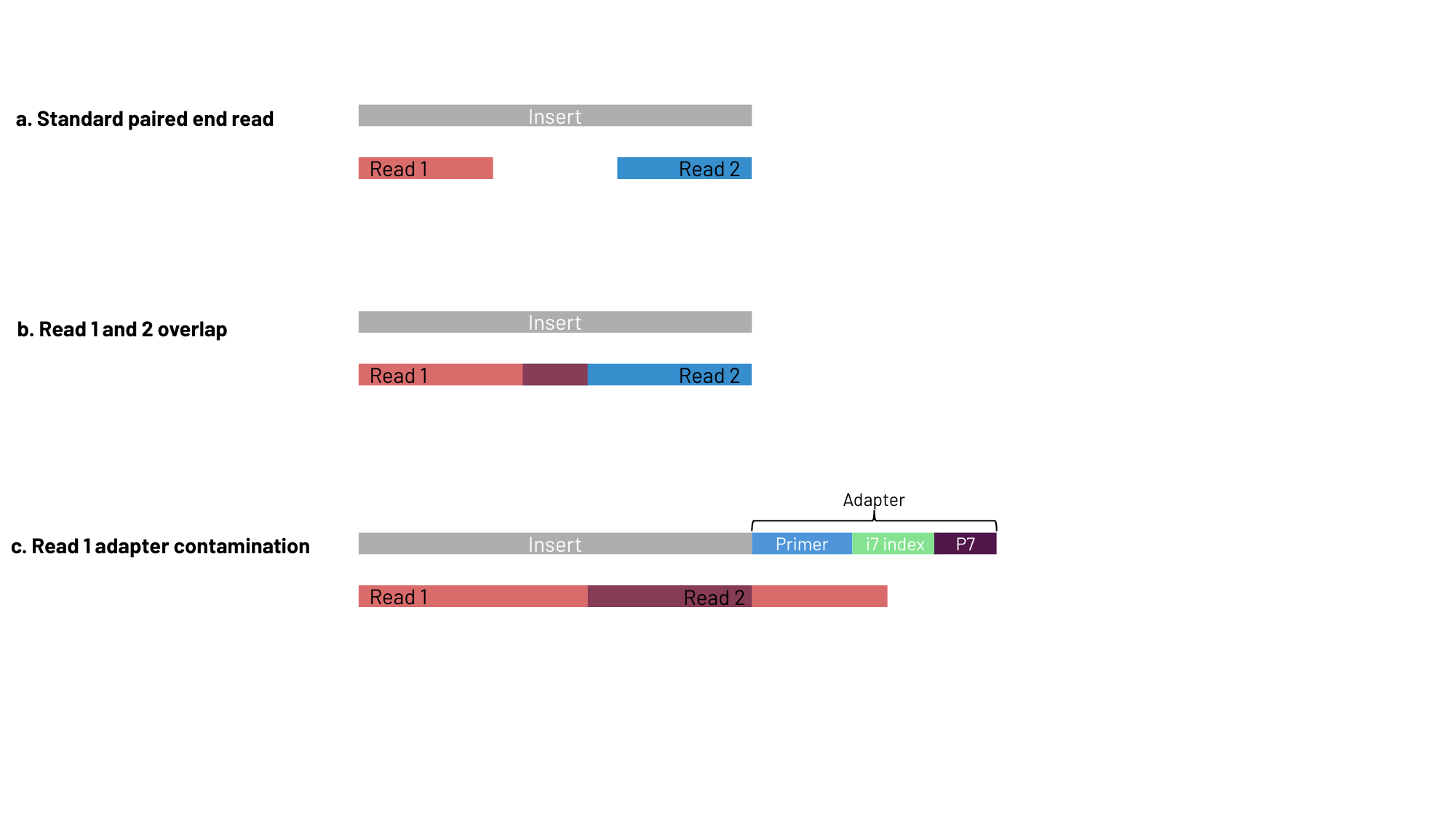

a. Standard paired end read
Insert
Read 2
Read 1
b. Read 1 and 2 overlap
Insert
Read 2
Read 1

Adapter
c. Read 1 adapter contamination
Primer
i7 index
P7
Insert
Read 2

Read 1